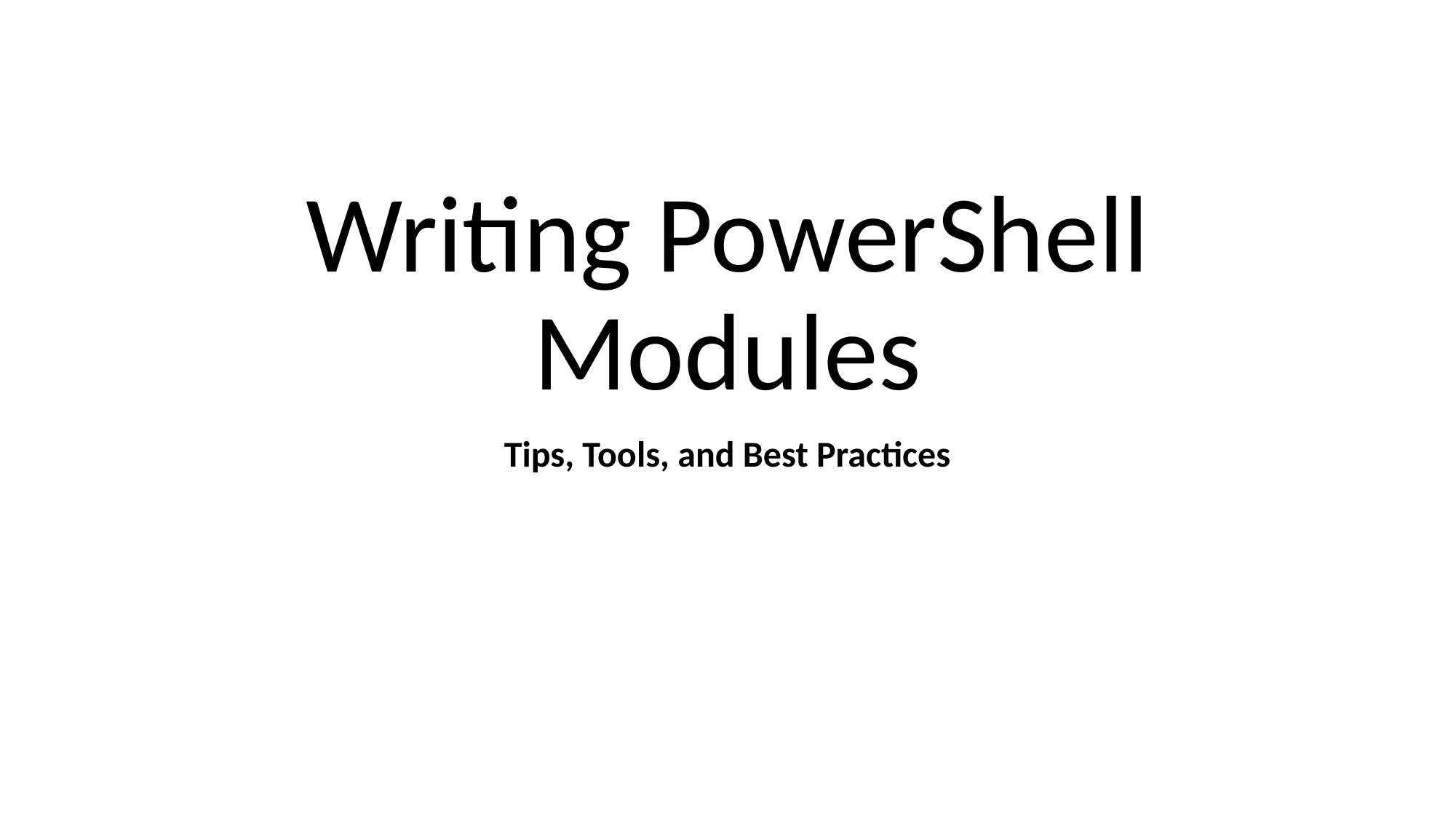

# Writing PowerShell Modules
Tips, Tools, and Best Practices